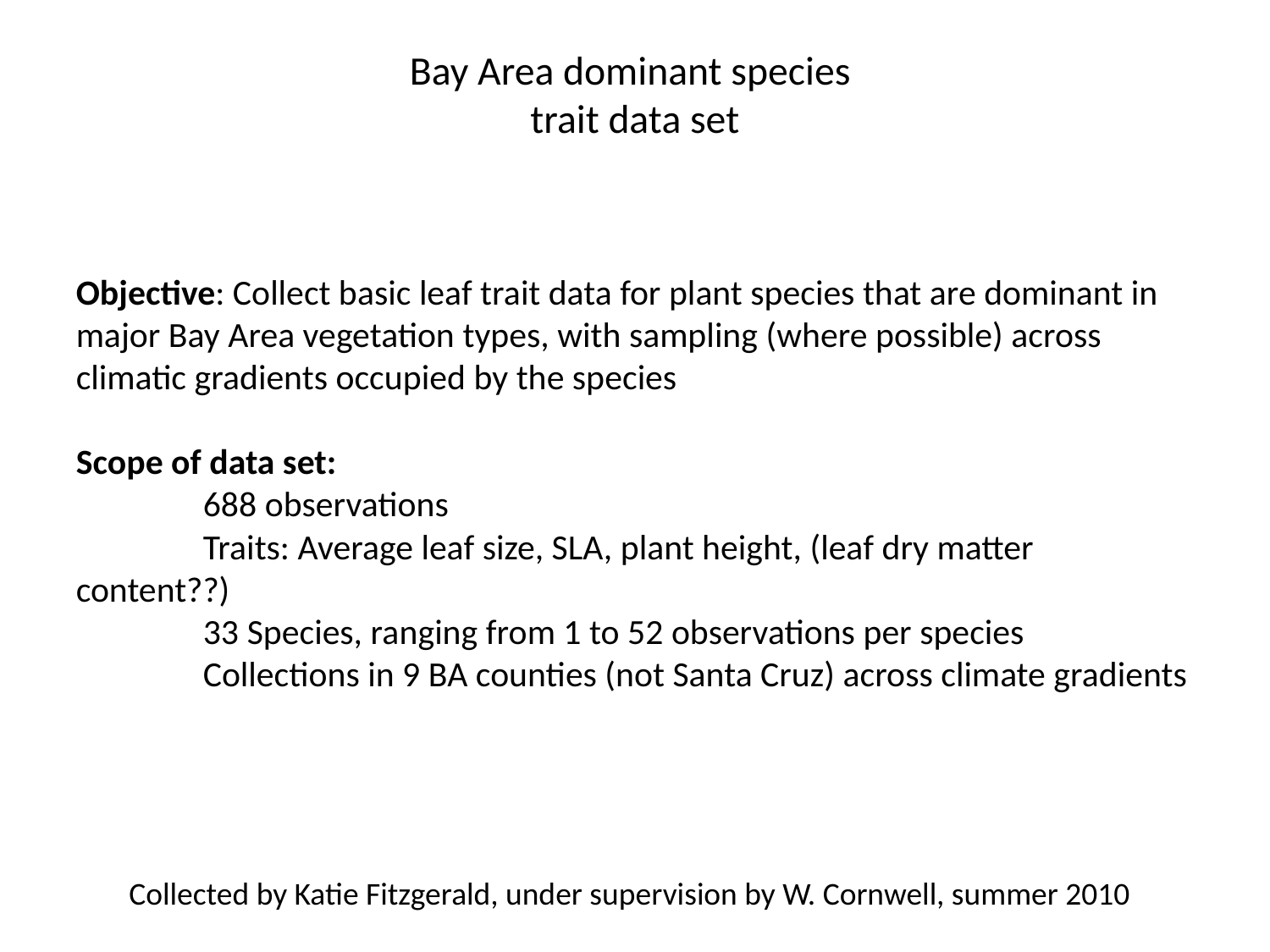

# Bay Area dominant species trait data set
Objective: Collect basic leaf trait data for plant species that are dominant in major Bay Area vegetation types, with sampling (where possible) across climatic gradients occupied by the species

Scope of data set:
	688 observations
	Traits: Average leaf size, SLA, plant height, (leaf dry matter content??)
	33 Species, ranging from 1 to 52 observations per species
	Collections in 9 BA counties (not Santa Cruz) across climate gradients

Collected by Katie Fitzgerald, under supervision by W. Cornwell, summer 2010